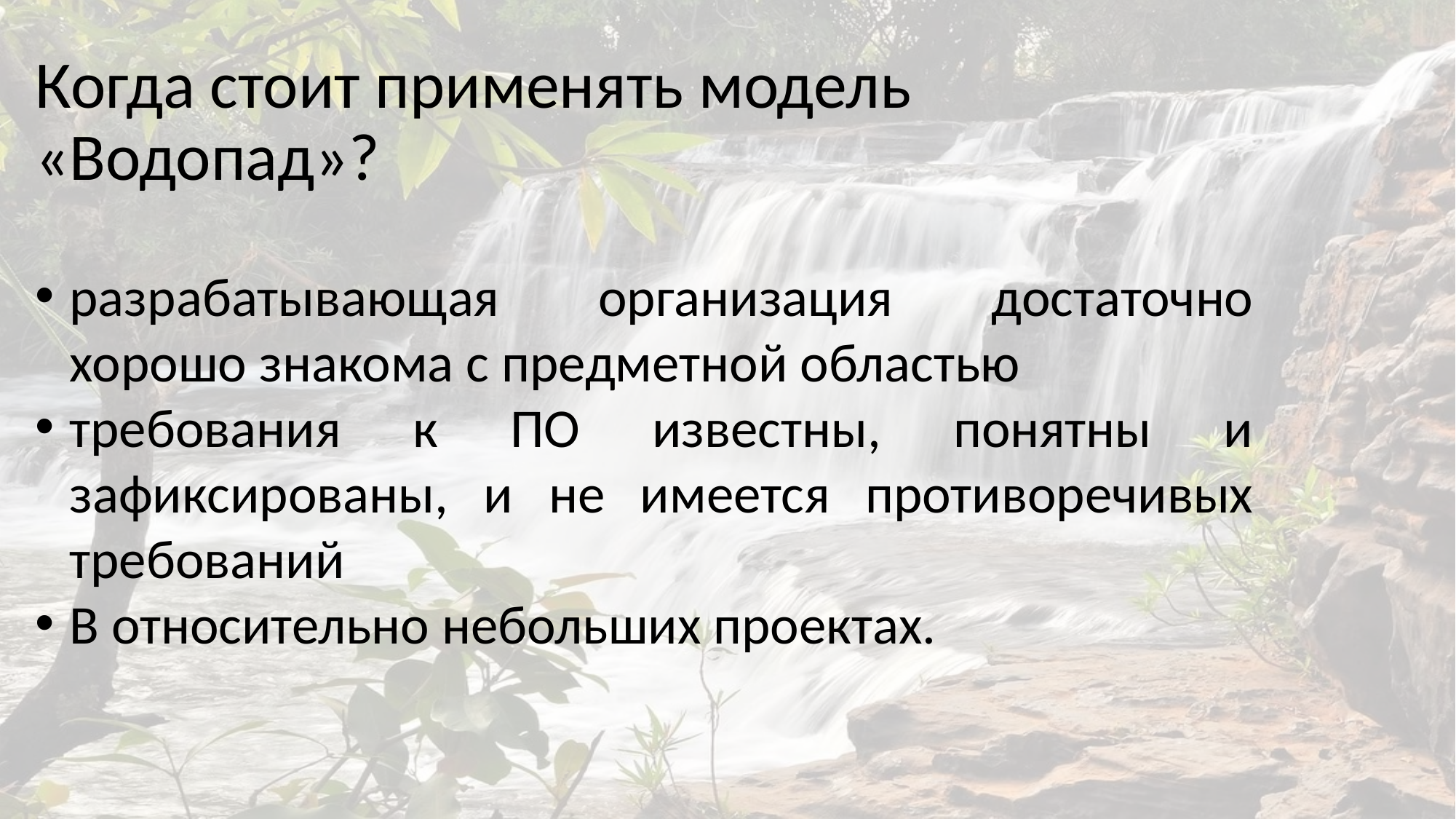

# Когда стоит применять модель «Водопад»?
разрабатывающая организация достаточно хорошо знакома с предметной областью
требования к ПО известны, понятны и зафиксированы, и не имеется противоречивых требований
В относительно небольших проектах.